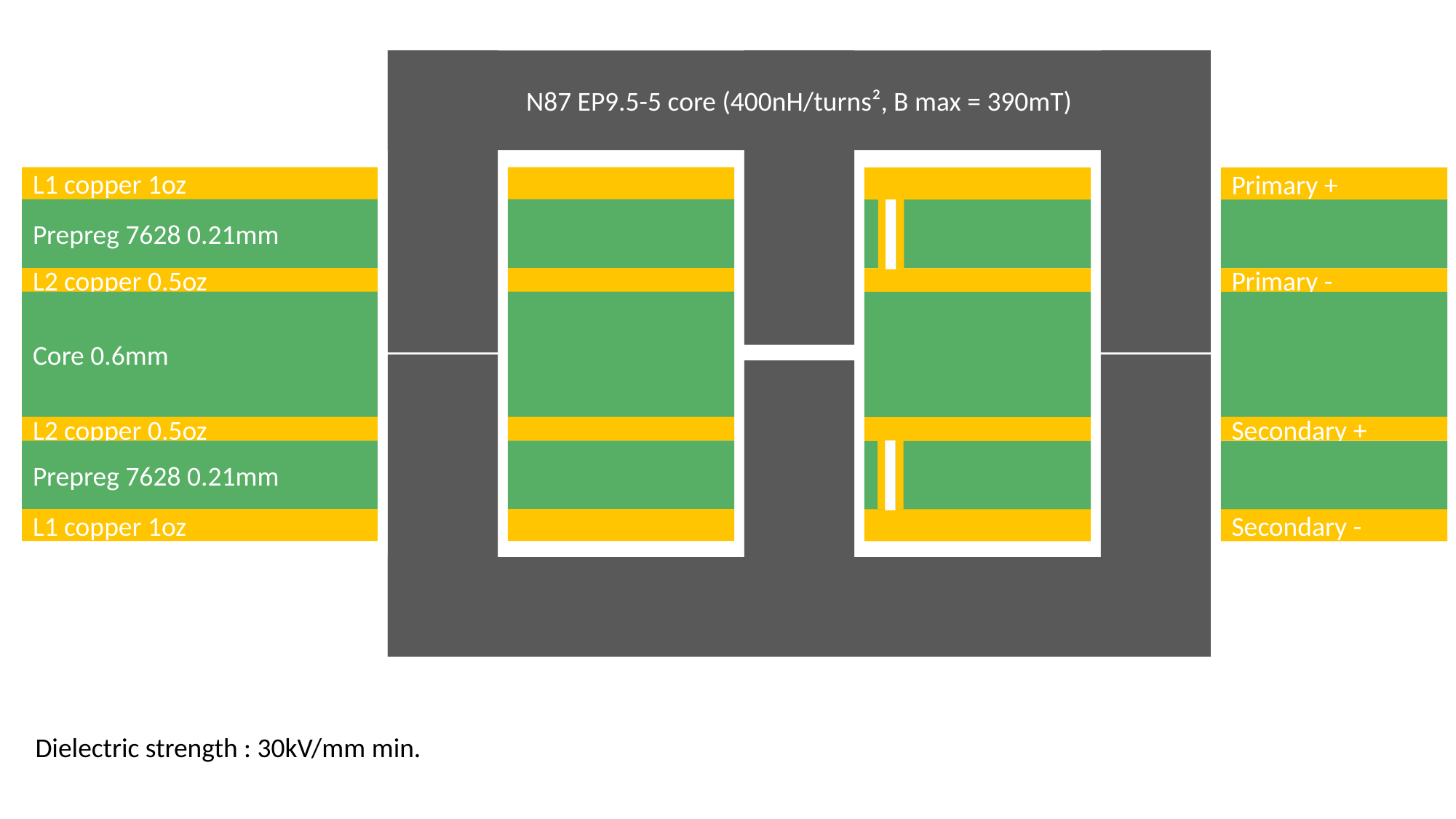

N87 EP9.5-5 core (400nH/turns², B max = 390mT)

L1 copper 1oz
Prepreg 7628 0.21mm
L2 copper 0.5oz
Core 0.6mm
L2 copper 0.5oz
Prepreg 7628 0.21mm
L1 copper 1oz

Primary +

Primary -

Secondary +

Secondary -

Dielectric strength : 30kV/mm min.